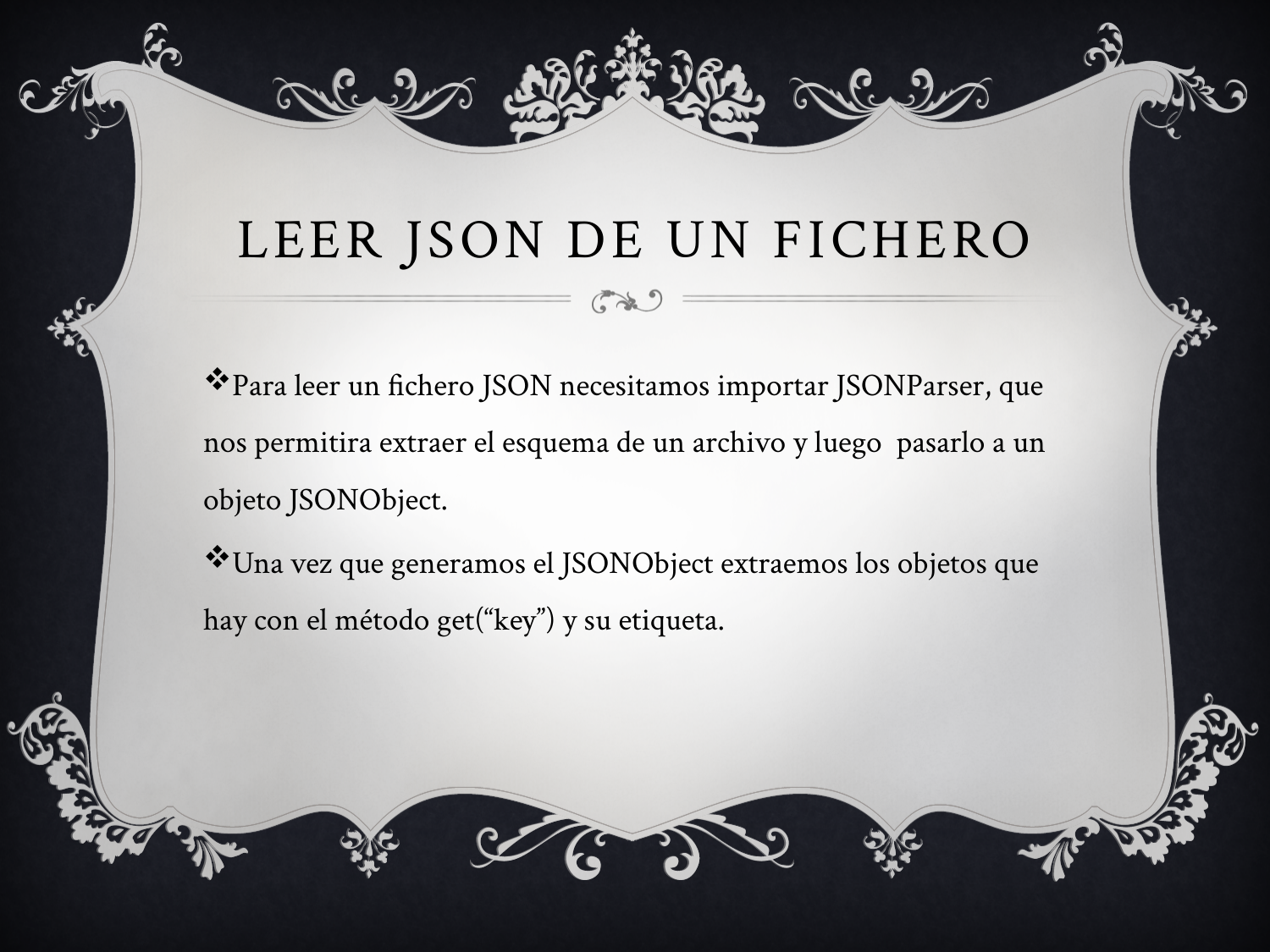

# Leer Json de un fichero
Para leer un fichero JSON necesitamos importar JSONParser, que nos permitira extraer el esquema de un archivo y luego  pasarlo a un objeto JSONObject.
Una vez que generamos el JSONObject extraemos los objetos que hay con el método get(“key”) y su etiqueta.